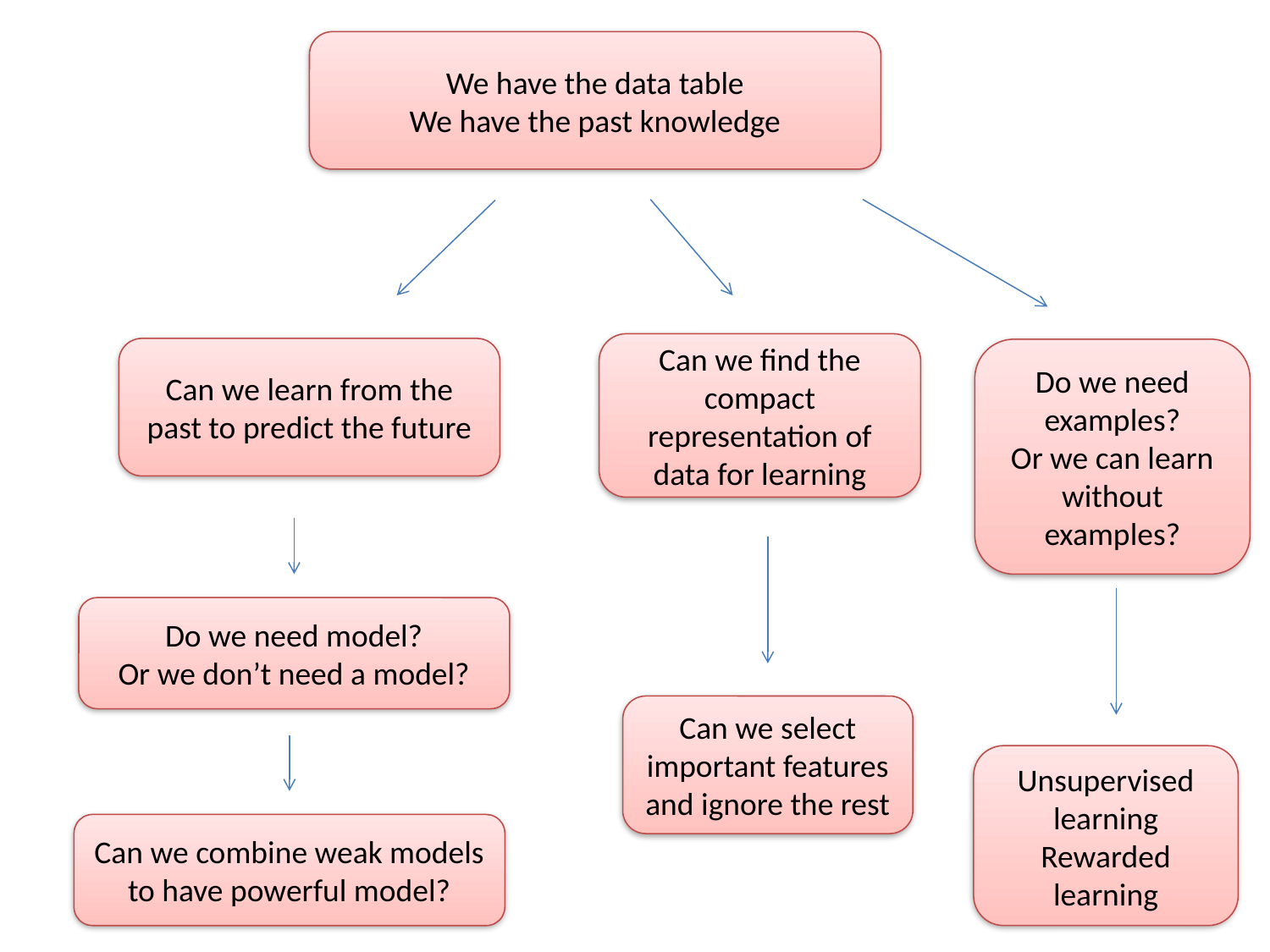

We have the data table
We have the past knowledge
Can we find the compact representation of data for learning
Can we learn from the past to predict the future
Do we need examples?
Or we can learn without examples?
Do we need model?
Or we don’t need a model?
Can we select important features and ignore the rest
Unsupervised learning
Rewarded learning
Can we combine weak models to have powerful model?